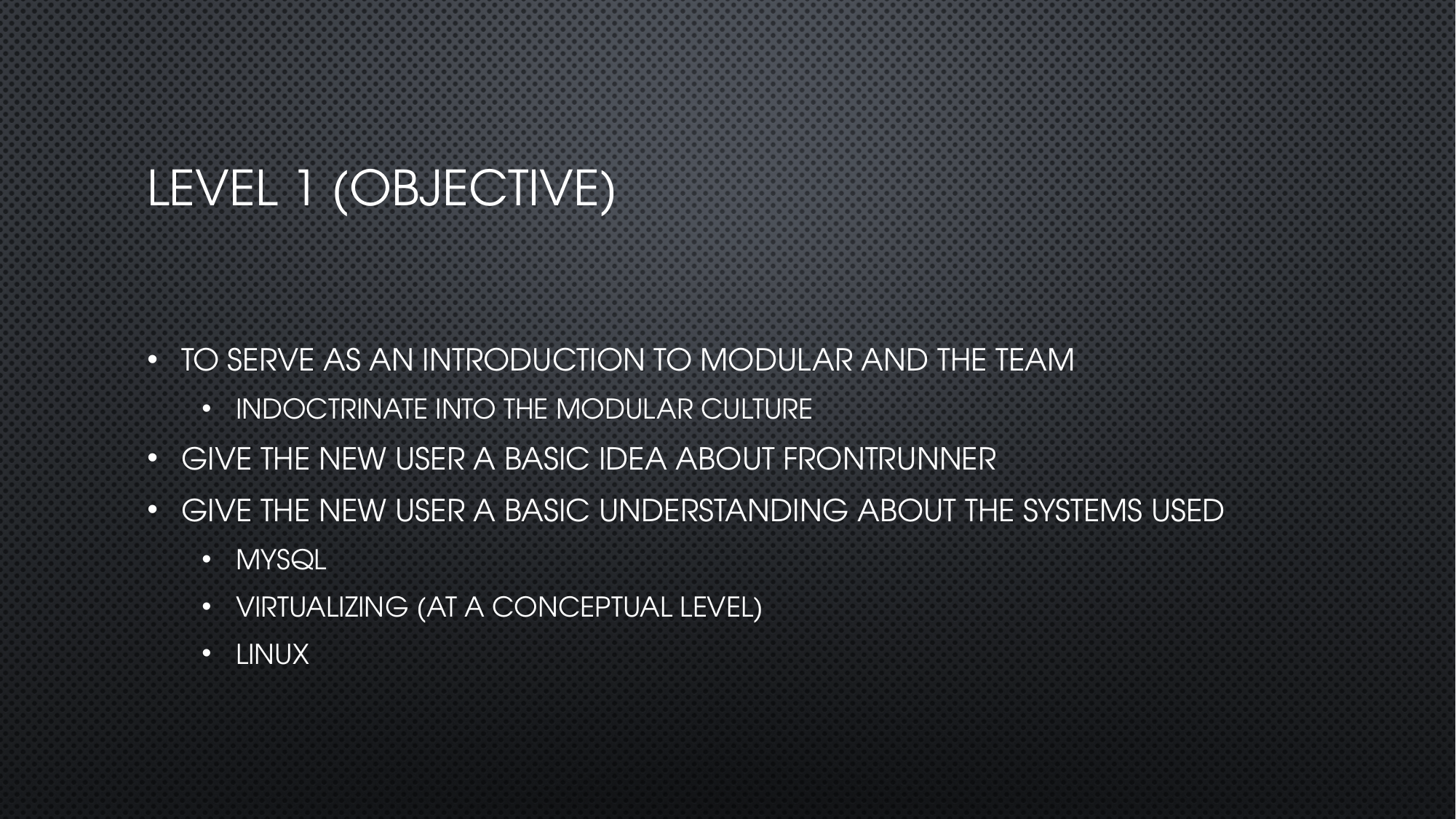

# Level 1 (Objective)
To serve as an introduction to modular and the team
Indoctrinate into the modular culture
Give the new user a basic idea about FrontRunner
Give the new user a basic understanding about the systems used
MySQL
Virtualizing (at a conceptual level)
Linux